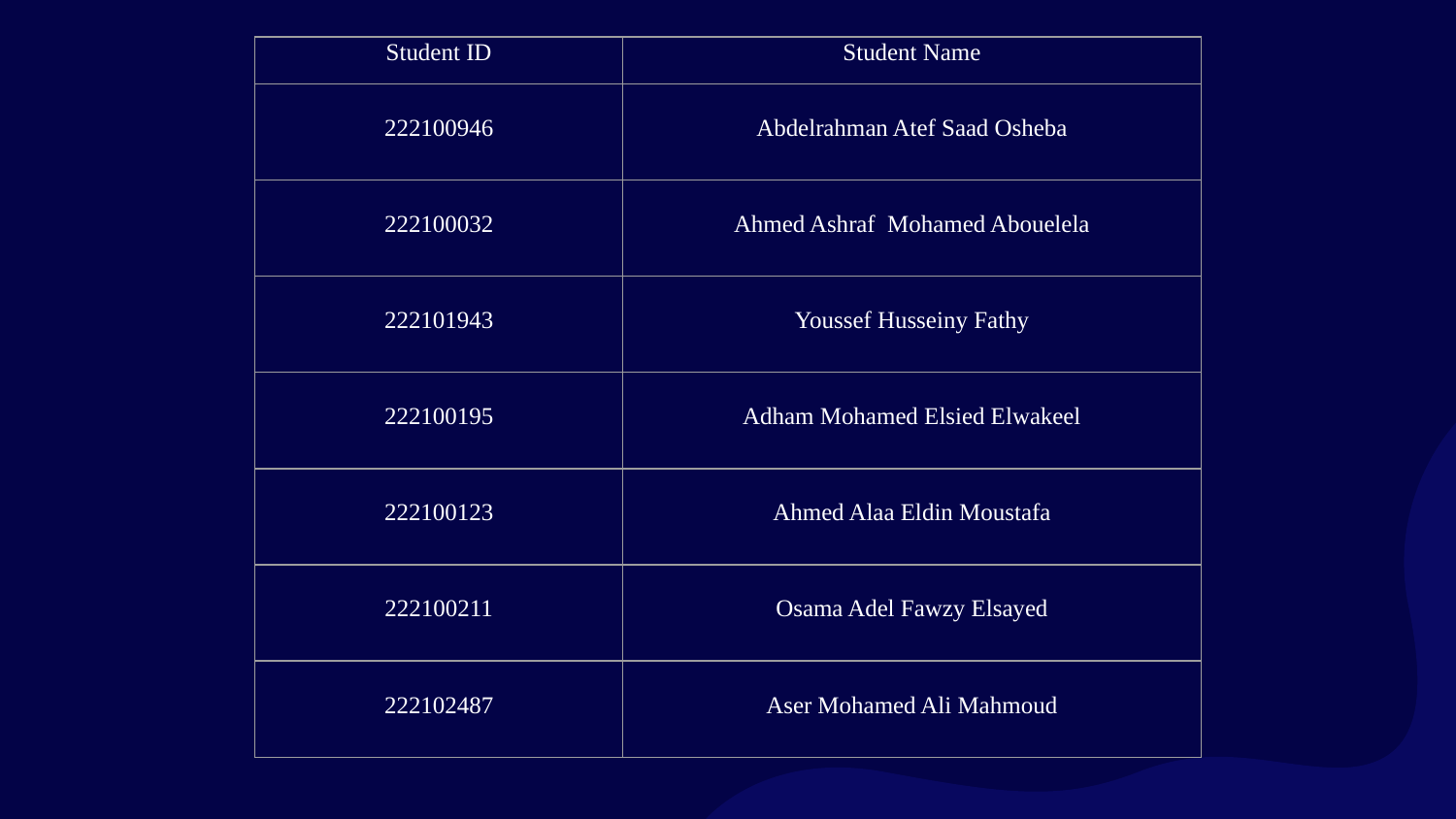

| Student ID | Student Name |
| --- | --- |
| 222100946 | Abdelrahman Atef Saad Osheba |
| 222100032 | Ahmed Ashraf Mohamed Abouelela |
| 222101943 | Youssef Husseiny Fathy |
| 222100195 | Adham Mohamed Elsied Elwakeel |
| 222100123 | Ahmed Alaa Eldin Moustafa |
| 222100211 | Osama Adel Fawzy Elsayed |
| 222102487 | Aser Mohamed Ali Mahmoud |